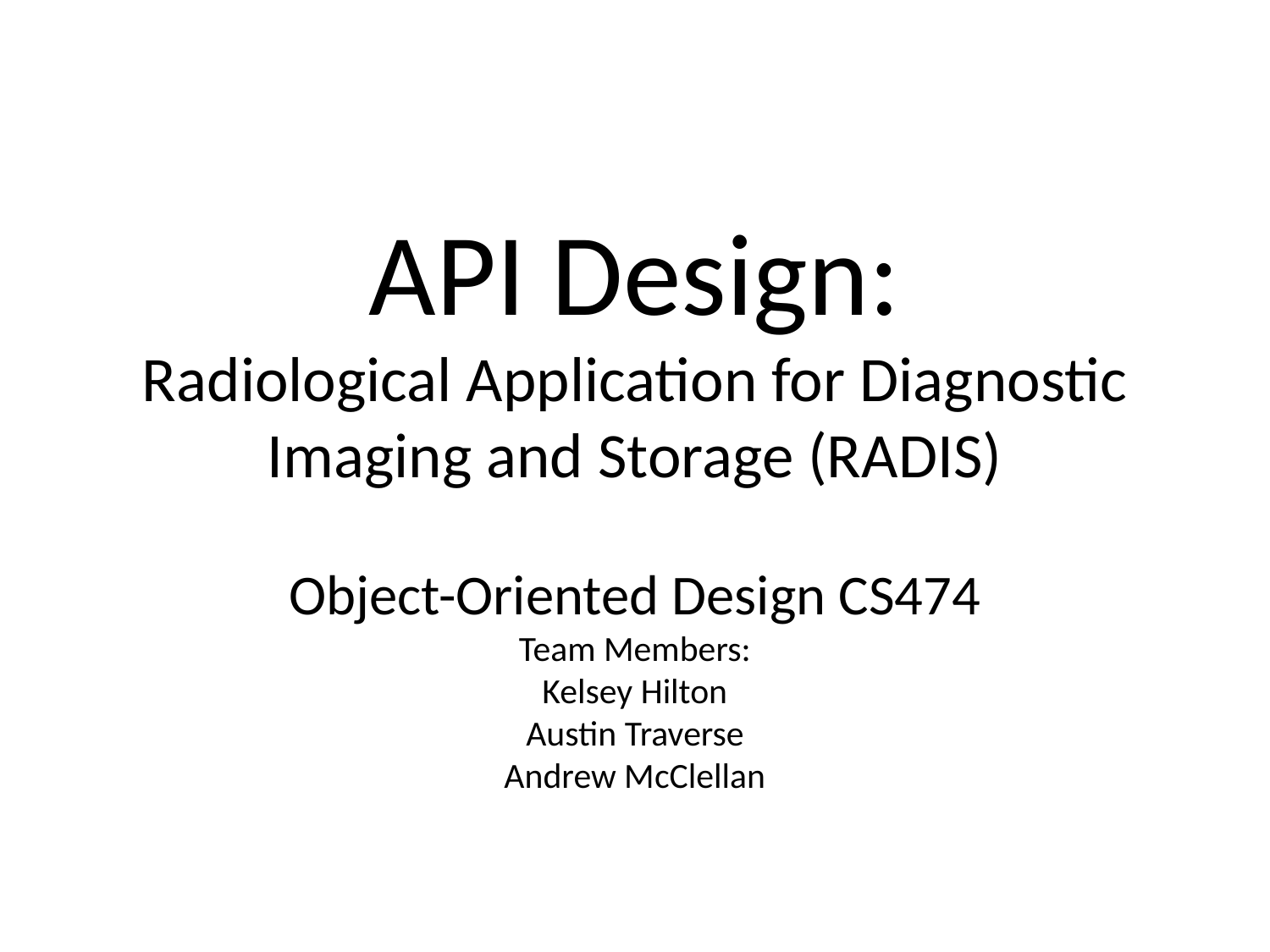

# API Design: Radiological Application for Diagnostic Imaging and Storage (RADIS) Object-Oriented Design CS474 Team Members: Kelsey Hilton Austin Traverse Andrew McClellan